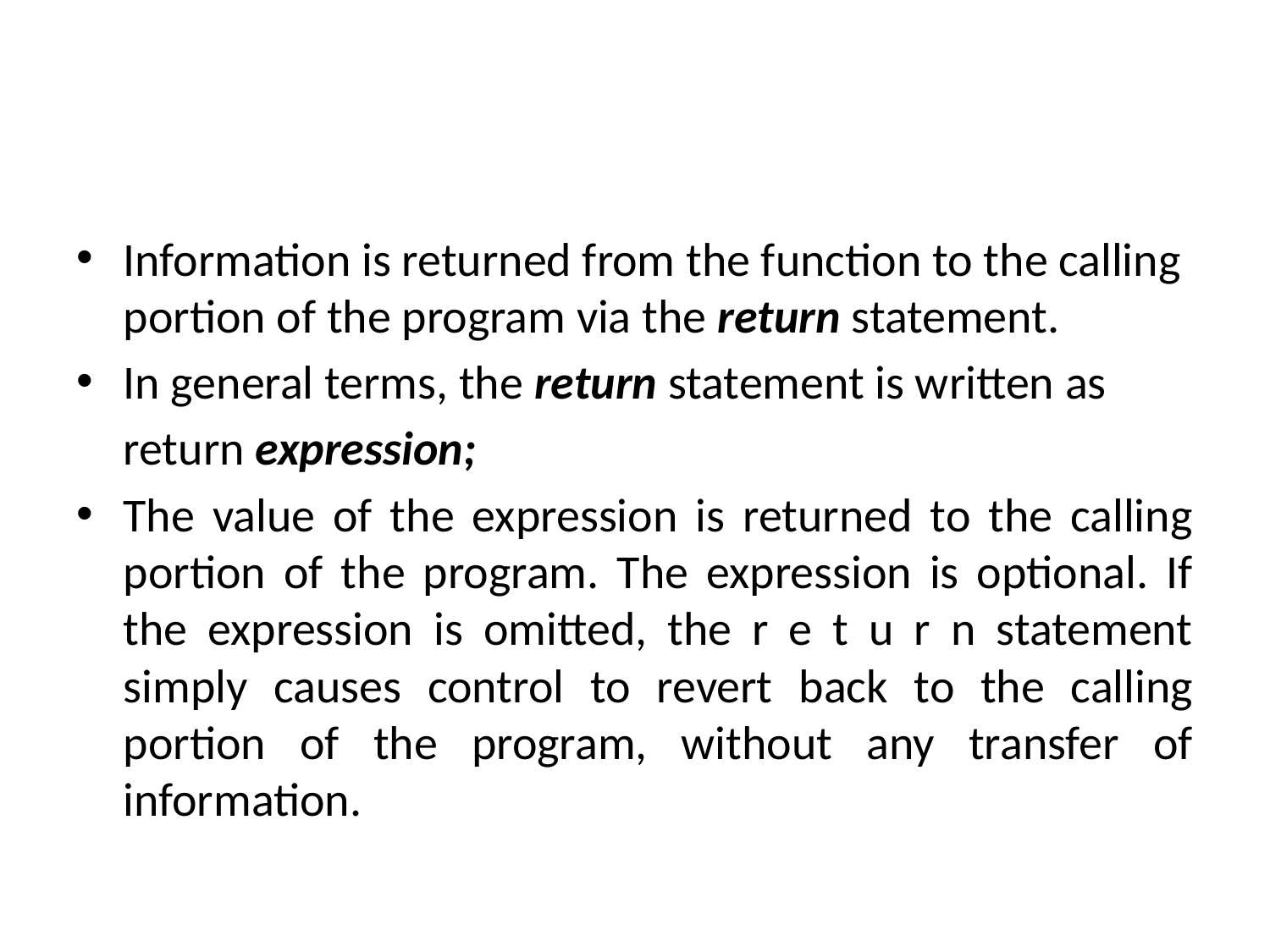

Information is returned from the function to the calling portion of the program via the return statement.
In general terms, the return statement is written as
			return expression;
The value of the expression is returned to the calling portion of the program. The expression is optional. If the expression is omitted, the r e t u r n statement simply causes control to revert back to the calling portion of the program, without any transfer of information.